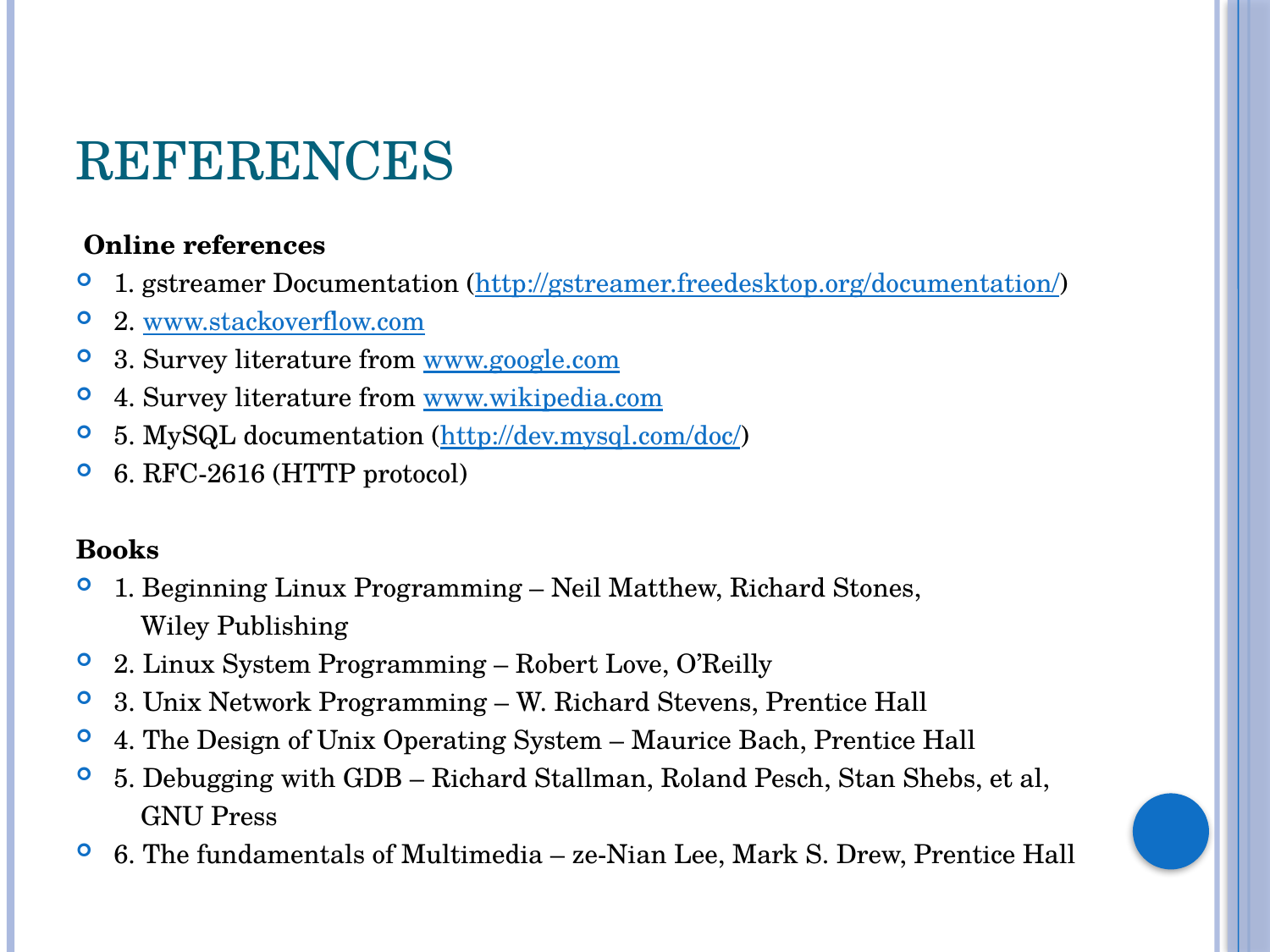

# references
 Online references
1. gstreamer Documentation (http://gstreamer.freedesktop.org/documentation/)
2. www.stackoverflow.com
3. Survey literature from www.google.com
4. Survey literature from www.wikipedia.com
5. MySQL documentation (http://dev.mysql.com/doc/)
6. RFC-2616 (HTTP protocol)

Books
1. Beginning Linux Programming – Neil Matthew, Richard Stones,
         Wiley Publishing
2. Linux System Programming – Robert Love, O’Reilly
3. Unix Network Programming – W. Richard Stevens, Prentice Hall
4. The Design of Unix Operating System – Maurice Bach, Prentice Hall
5. Debugging with GDB – Richard Stallman, Roland Pesch, Stan Shebs, et al,
         GNU Press
6. The fundamentals of Multimedia – ze-Nian Lee, Mark S. Drew, Prentice Hall